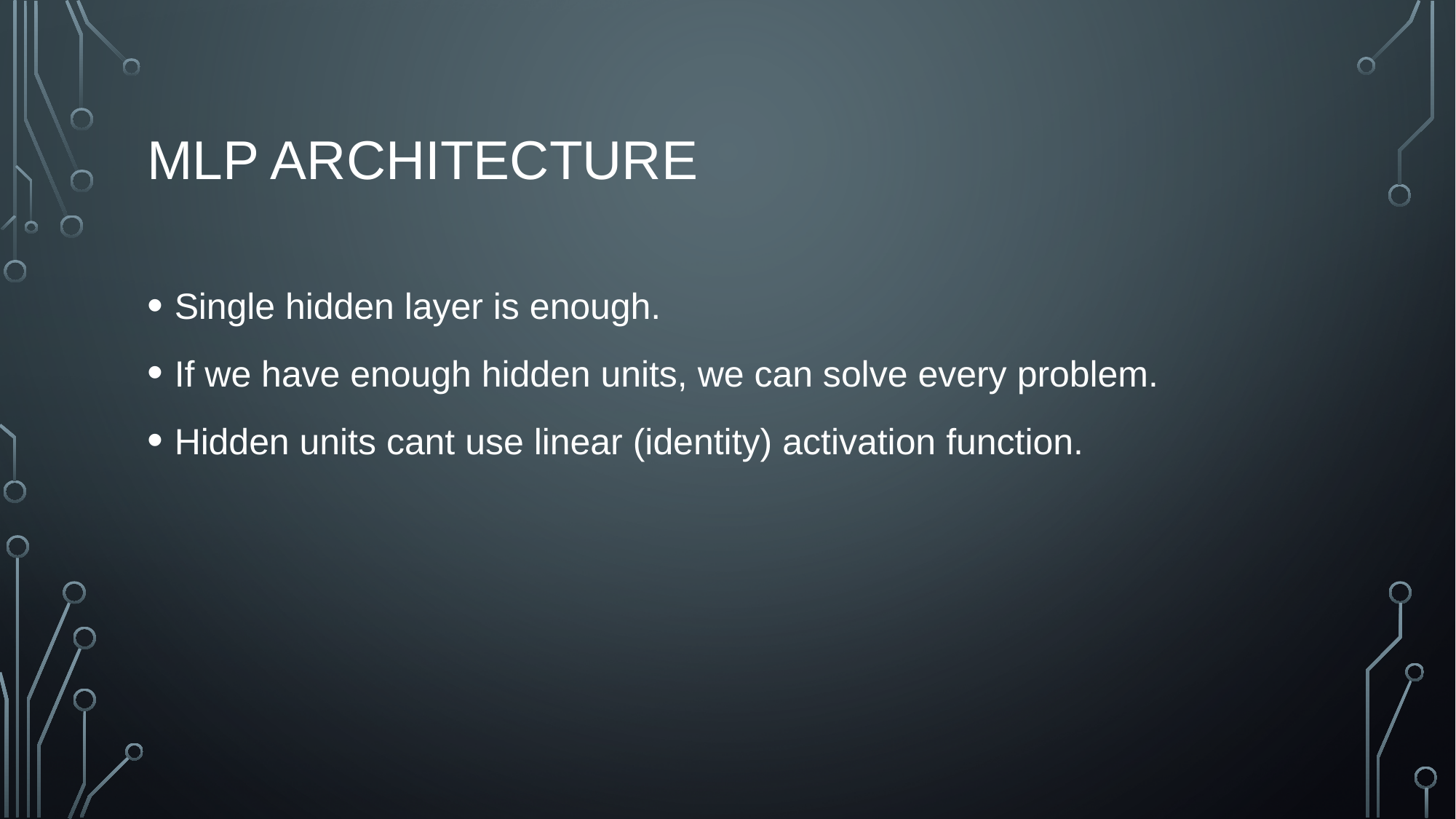

# MLP architecture
Single hidden layer is enough.
If we have enough hidden units, we can solve every problem.
Hidden units cant use linear (identity) activation function.